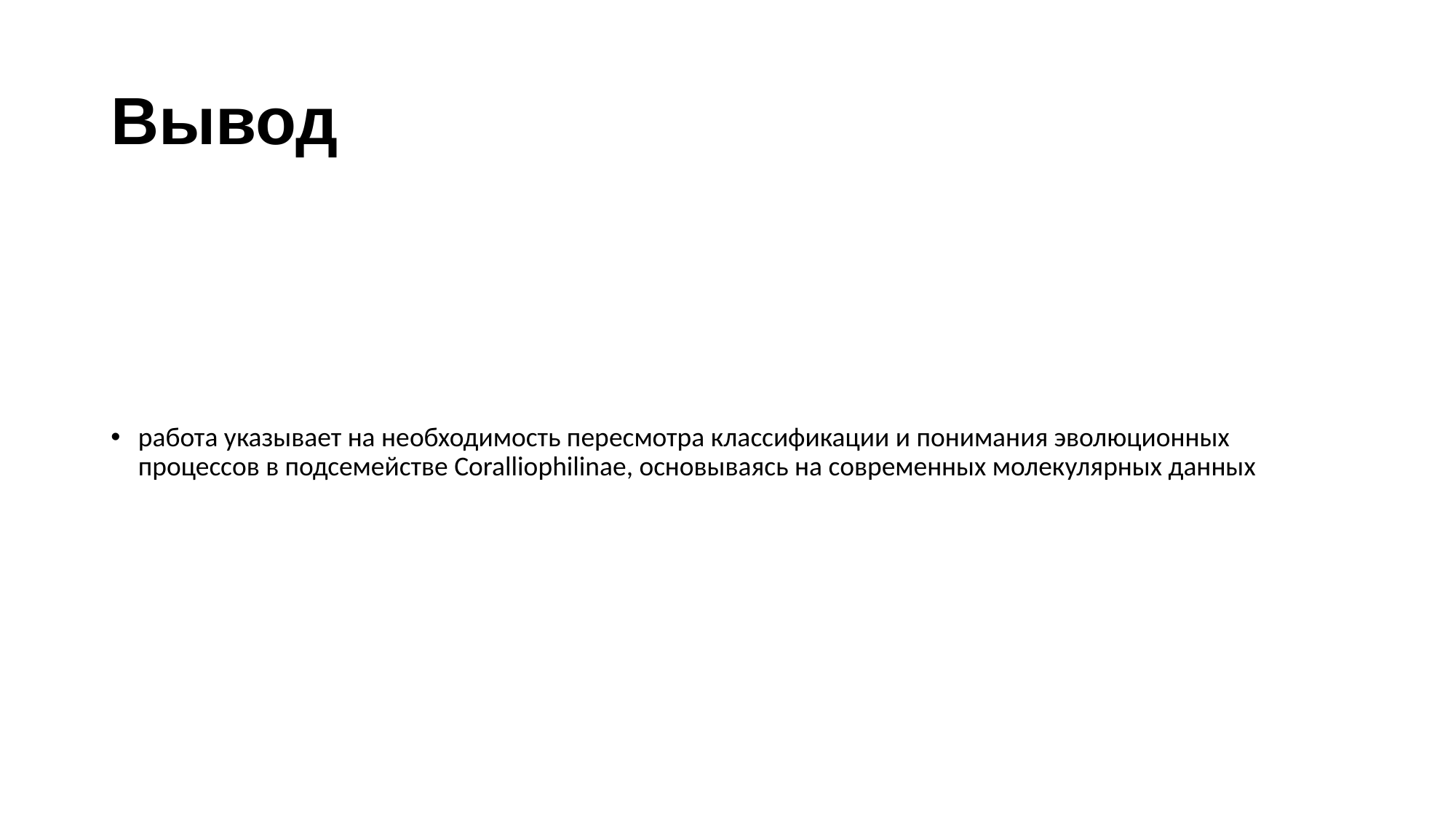

# Вывод
работа указывает на необходимость пересмотра классификации и понимания эволюционных процессов в подсемействе Coralliophilinae, основываясь на современных молекулярных данных